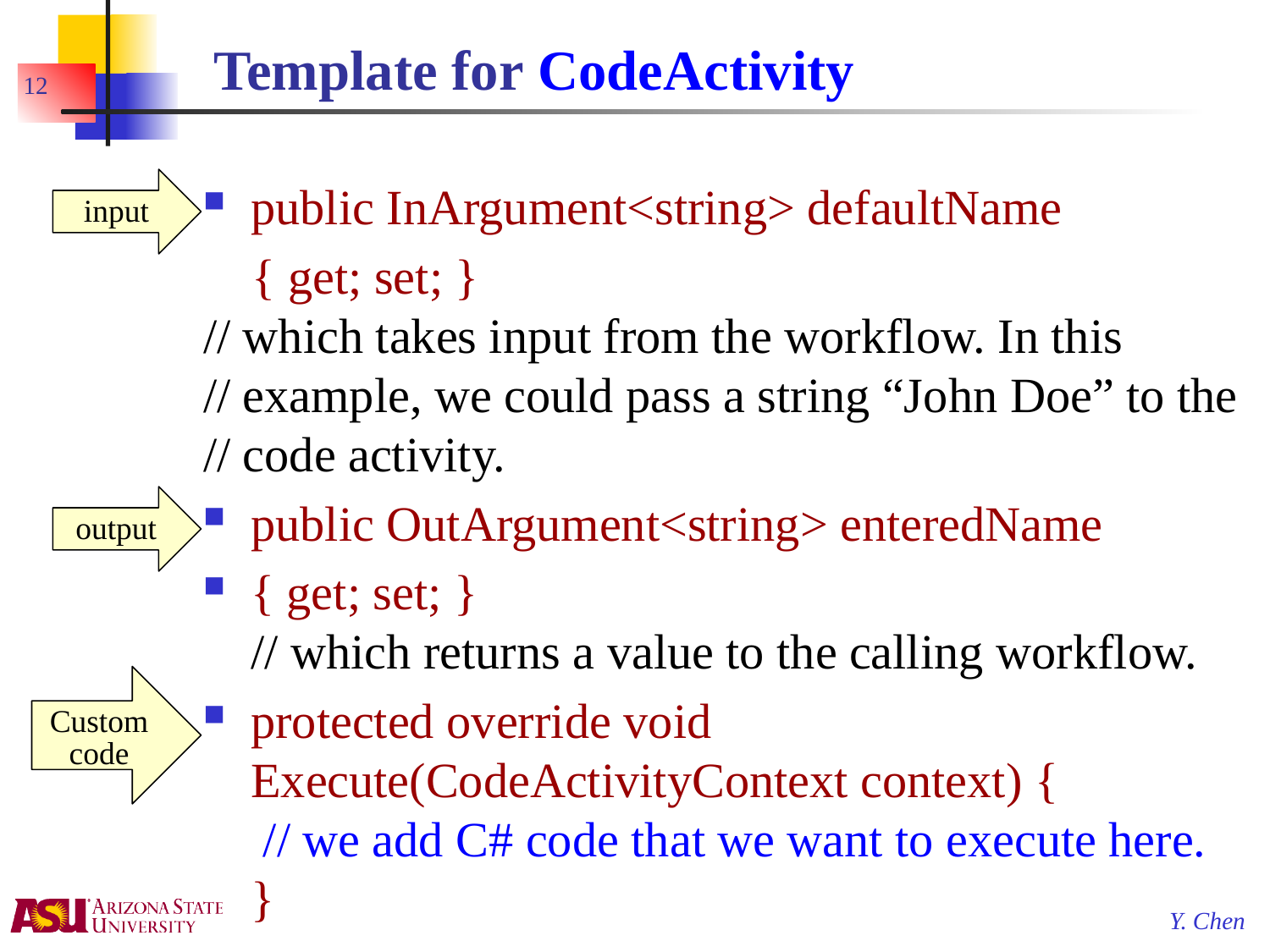

# Template for CodeActivity
12
input
public InArgument<string> defaultName
    { get; set; }
// which takes input from the workflow. In this
// example, we could pass a string “John Doe” to the
// code activity.
public OutArgument<string> enteredName
{ get; set; }
// which returns a value to the calling workflow.
protected override void Execute(CodeActivityContext context) {
 // we add C# code that we want to execute here.
}
output
Custom code